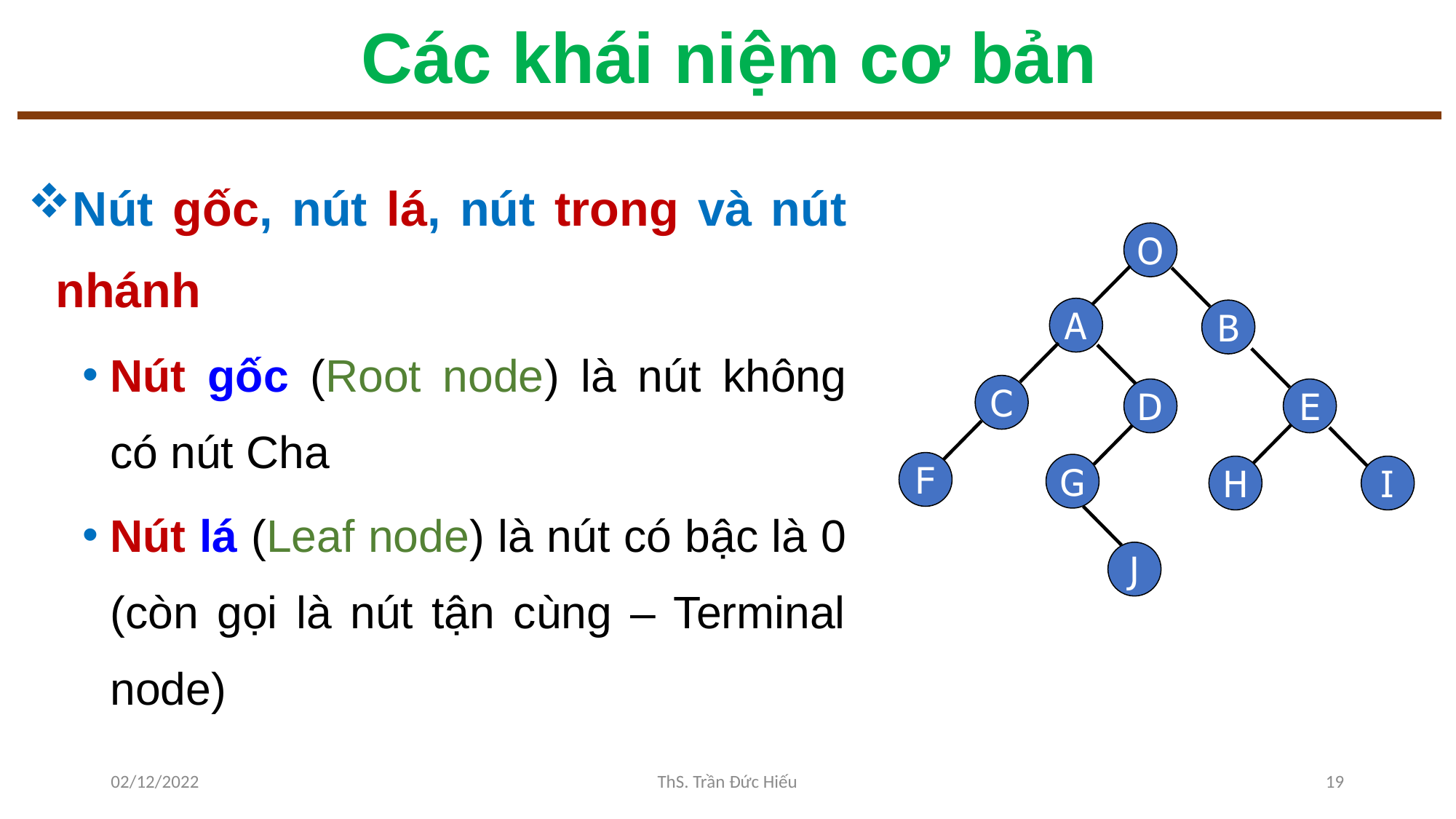

# Các khái niệm cơ bản
Nút gốc, nút lá, nút trong và nút nhánh
Nút gốc (Root node) là nút không có nút Cha
Nút lá (Leaf node) là nút có bậc là 0 (còn gọi là nút tận cùng – Terminal node)
O

A
B

C
D
E

F
G
H
I

J
02/12/2022
ThS. Trần Đức Hiếu
19